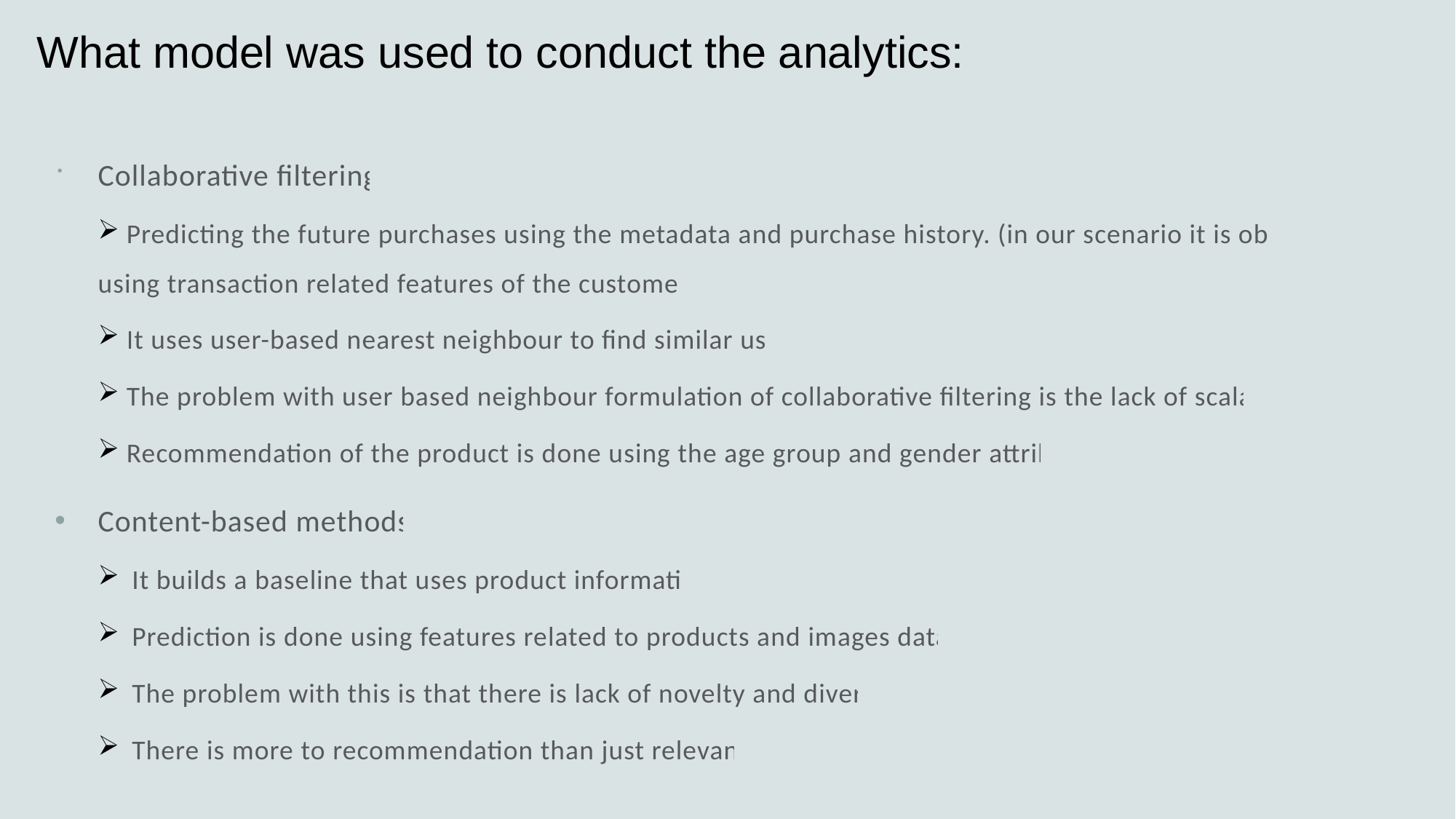

# What model was used to conduct the analytics:
Collaborative filtering:
 Predicting the future purchases using the metadata and purchase history. (in our scenario it is obtained using transaction related features of the customers).
 It uses user-based nearest neighbour to find similar users.
 The problem with user based neighbour formulation of collaborative filtering is the lack of scalability.
 Recommendation of the product is done using the age group and gender attribute.
Content-based methods:
It builds a baseline that uses product information.
Prediction is done using features related to products and images dataset.
The problem with this is that there is lack of novelty and diversity.
There is more to recommendation than just relevance.